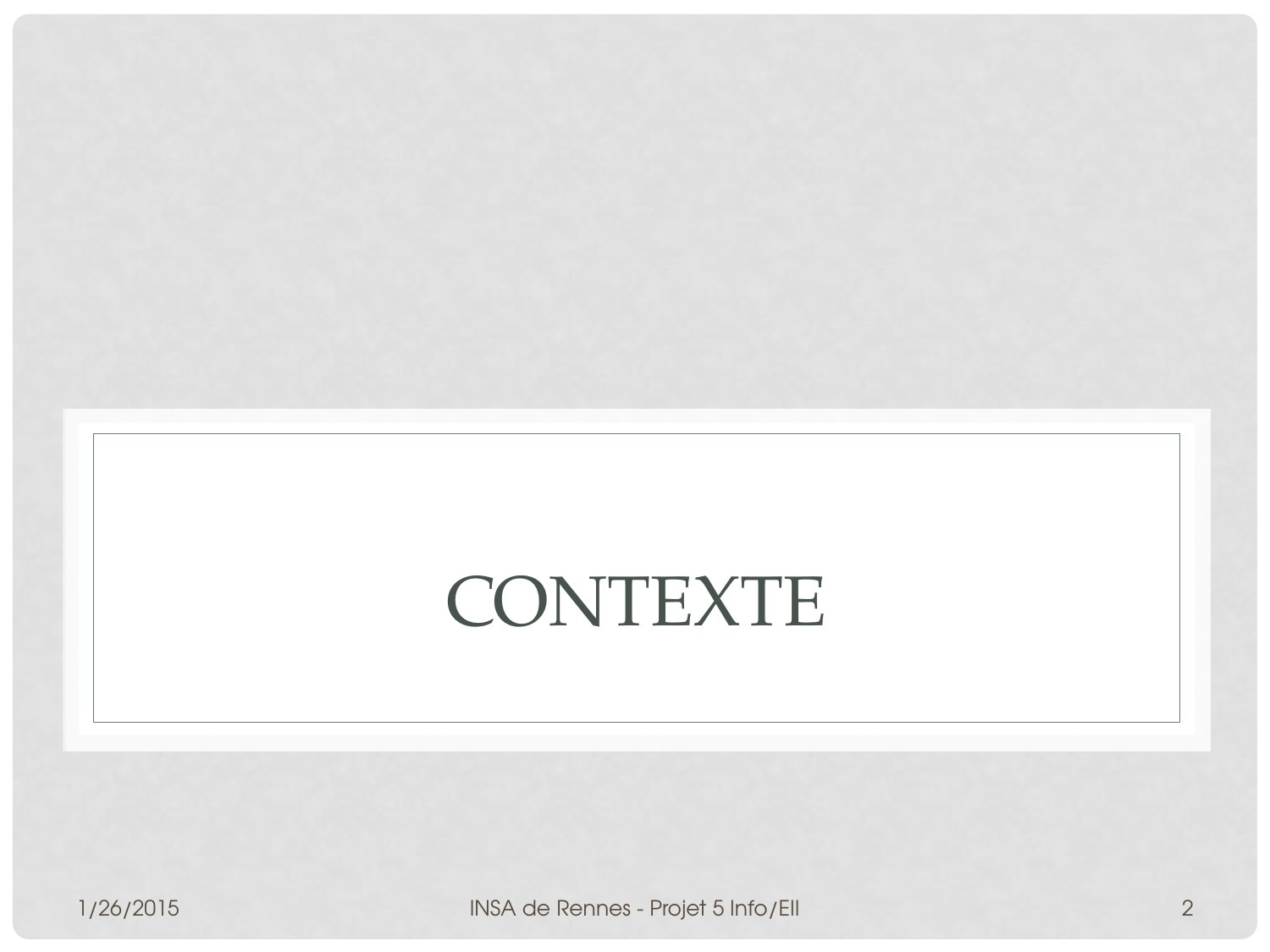

# Contexte
1/26/2015
INSA de Rennes - Projet 5 Info/EII
2